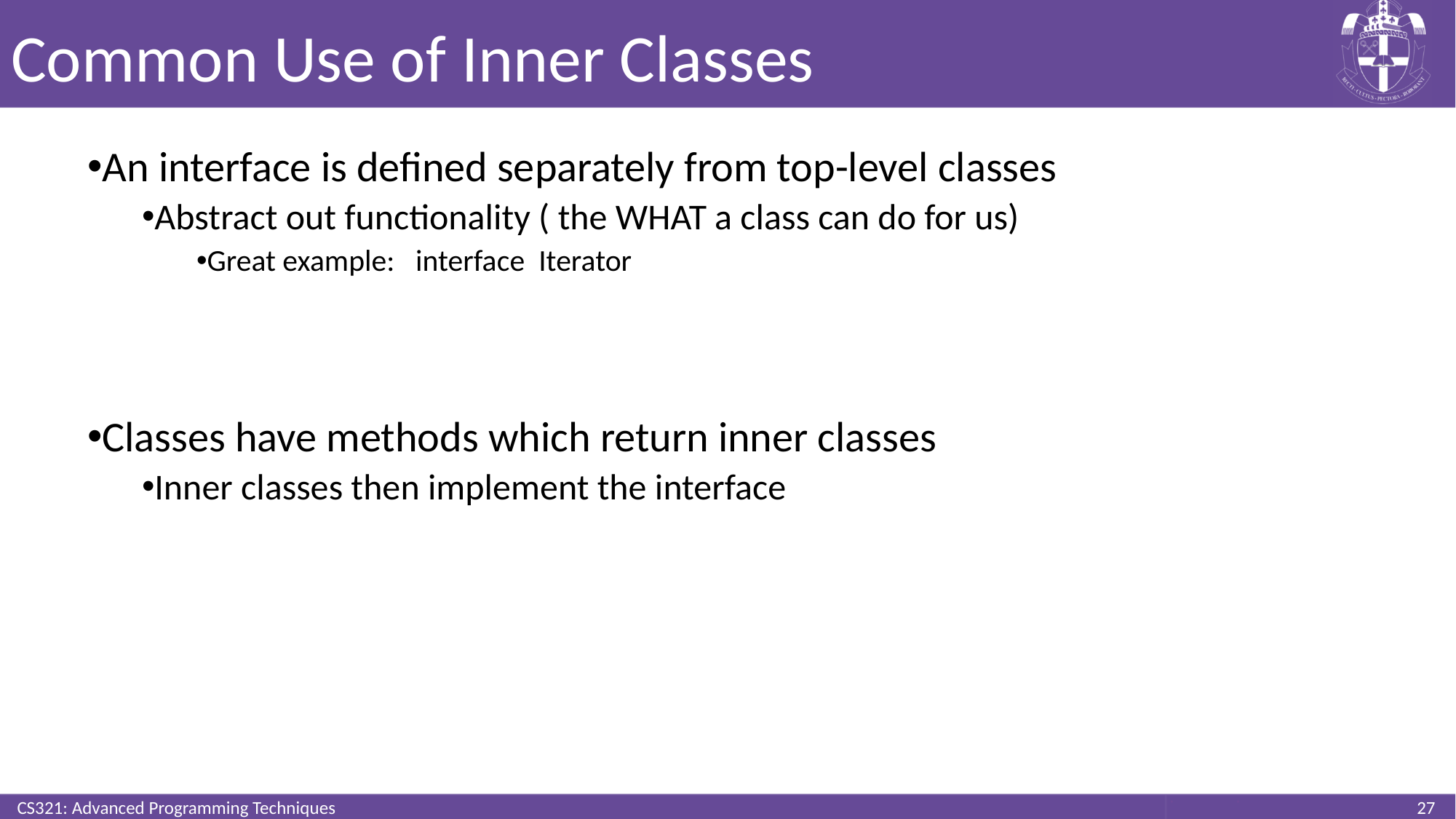

# Common Use of Inner Classes
An interface is defined separately from top-level classes
Abstract out functionality ( the WHAT a class can do for us)
Great example:   interface  Iterator

Classes have methods which return inner classes
Inner classes then implement the interface

CS321: Advanced Programming Techniques
27